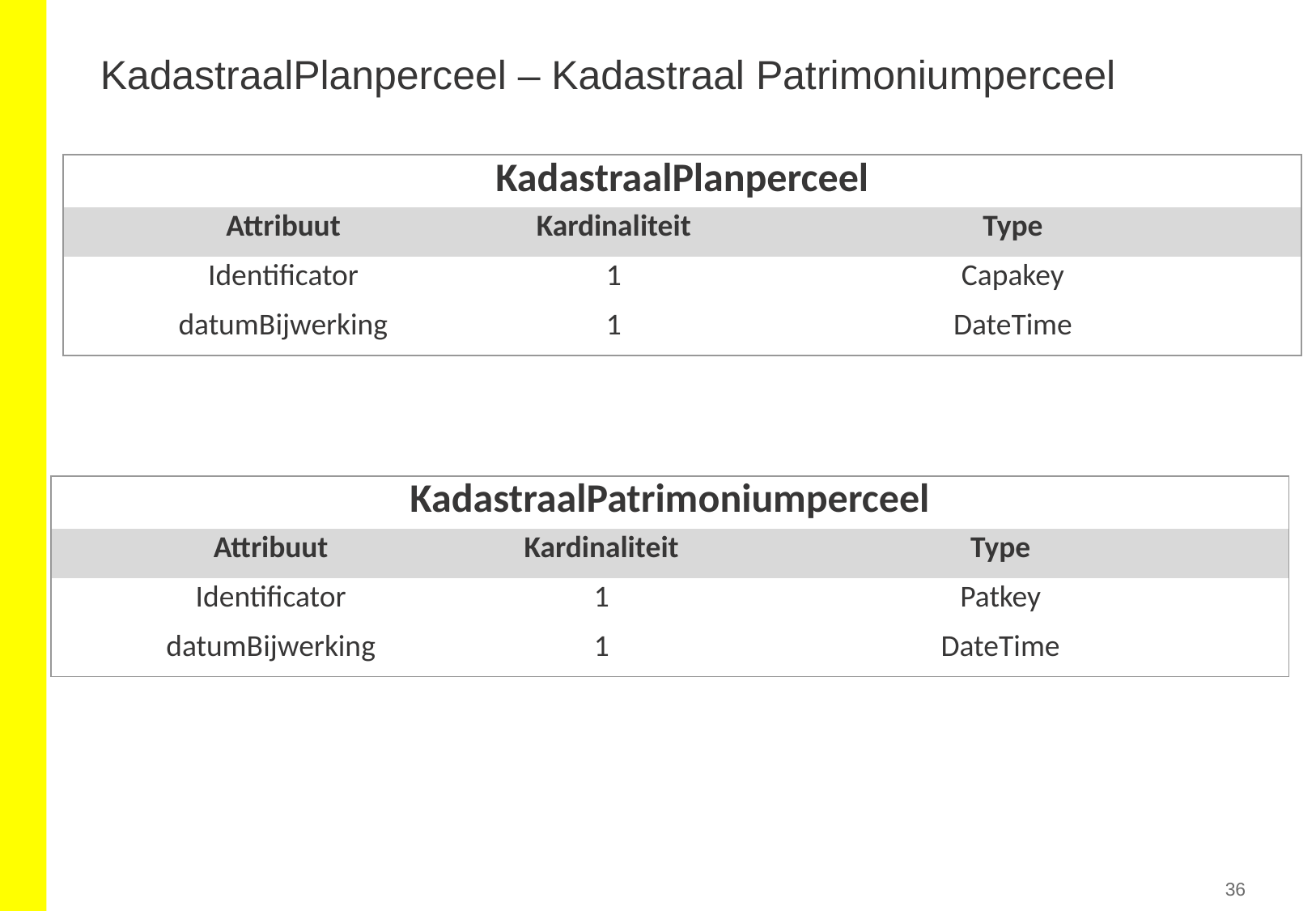

# KadastraalPlanperceel – Kadastraal Patrimoniumperceel
| KadastraalPlanperceel |  |  |
| --- | --- | --- |
| Attribuut | Kardinaliteit | Type |
| Identificator | 1 | Capakey |
| datumBijwerking | 1 | DateTime |
| KadastraalPatrimoniumperceel |  |  |
| --- | --- | --- |
| Attribuut | Kardinaliteit | Type |
| Identificator | 1 | Patkey |
| datumBijwerking | 1 | DateTime |
36